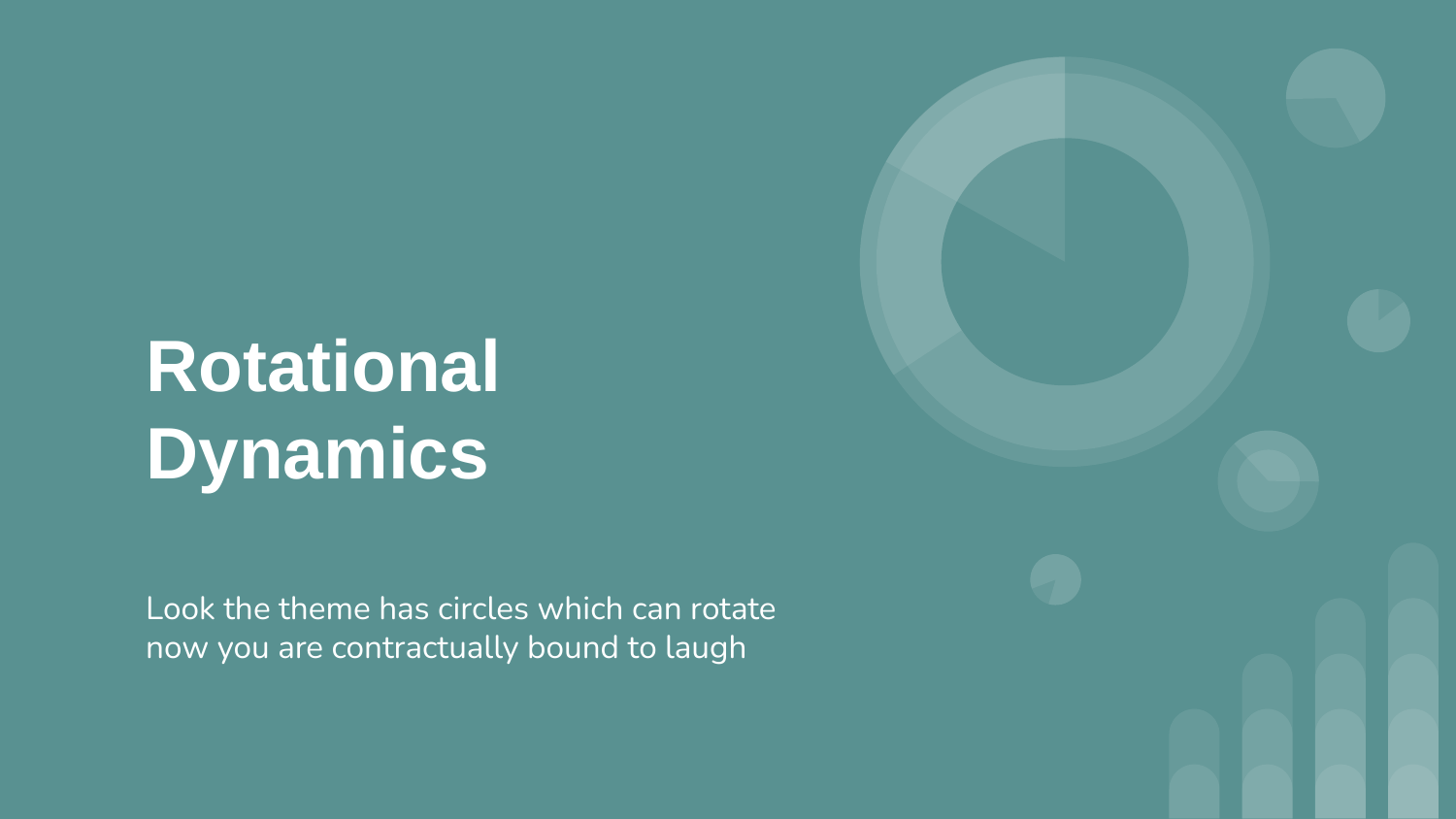

# Rotational Dynamics
Look the theme has circles which can rotate now you are contractually bound to laugh